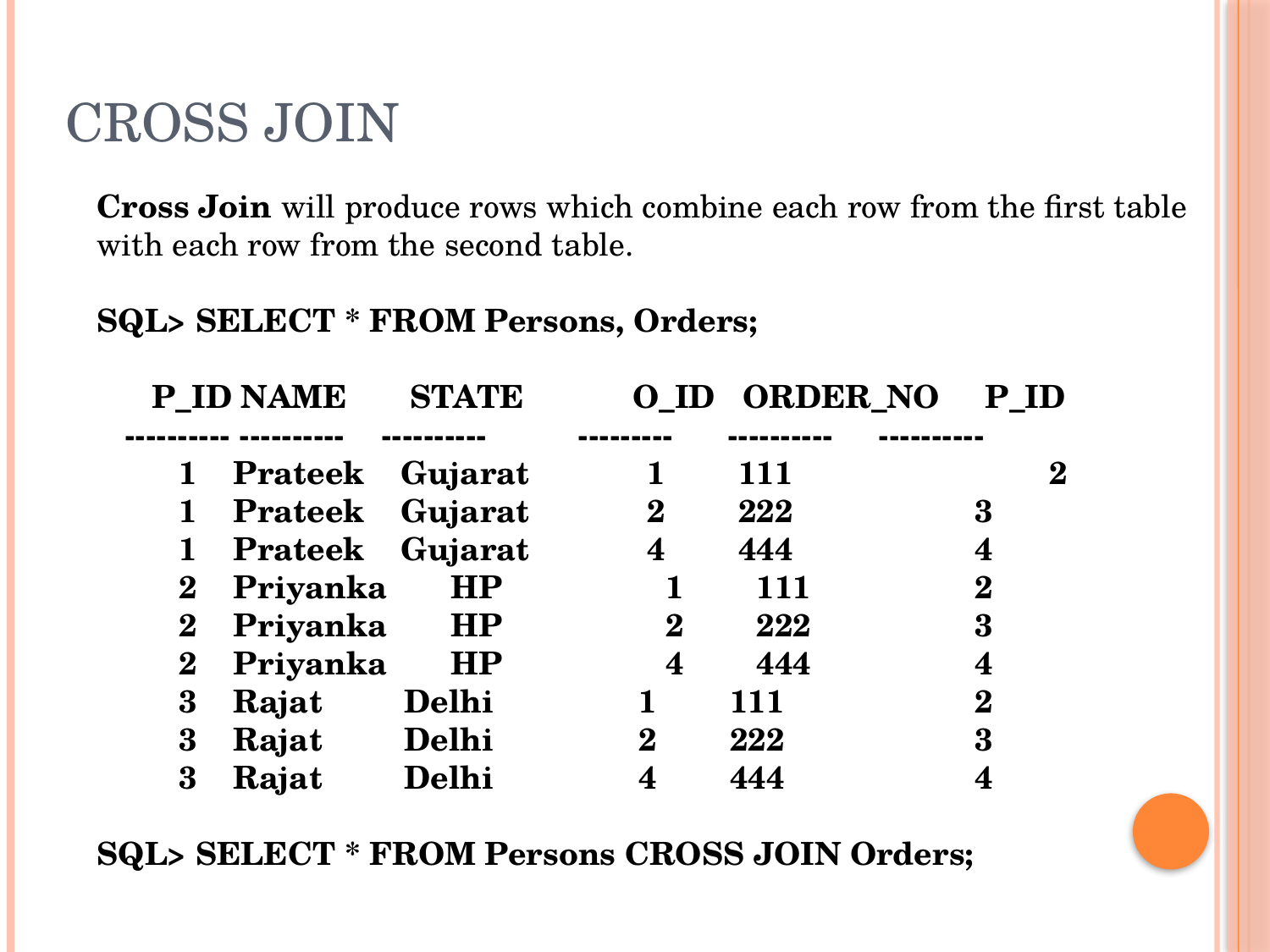

# Cross Join
Cross Join will produce rows which combine each row from the first table with each row from the second table.

SQL> SELECT * FROM Persons, Orders;

      P_ID NAME       STATE            O_ID   ORDER_NO     P_ID
   ---------- ----------    ----------          ---------      ----------     ----------
         1    Prateek    Gujarat             1        111         	       2
         1    Prateek    Gujarat             2        222                    3
         1    Prateek    Gujarat             4        444                    4
         2    Priyanka       HP                  1        111                  2
         2    Priyanka       HP                  2        222                  3
         2    Priyanka       HP                  4        444                  4
         3    Rajat         Delhi                1        111                     2
         3    Rajat         Delhi                2        222                     3
         3    Rajat         Delhi                4        444                     4

SQL> SELECT * FROM Persons CROSS JOIN Orders;